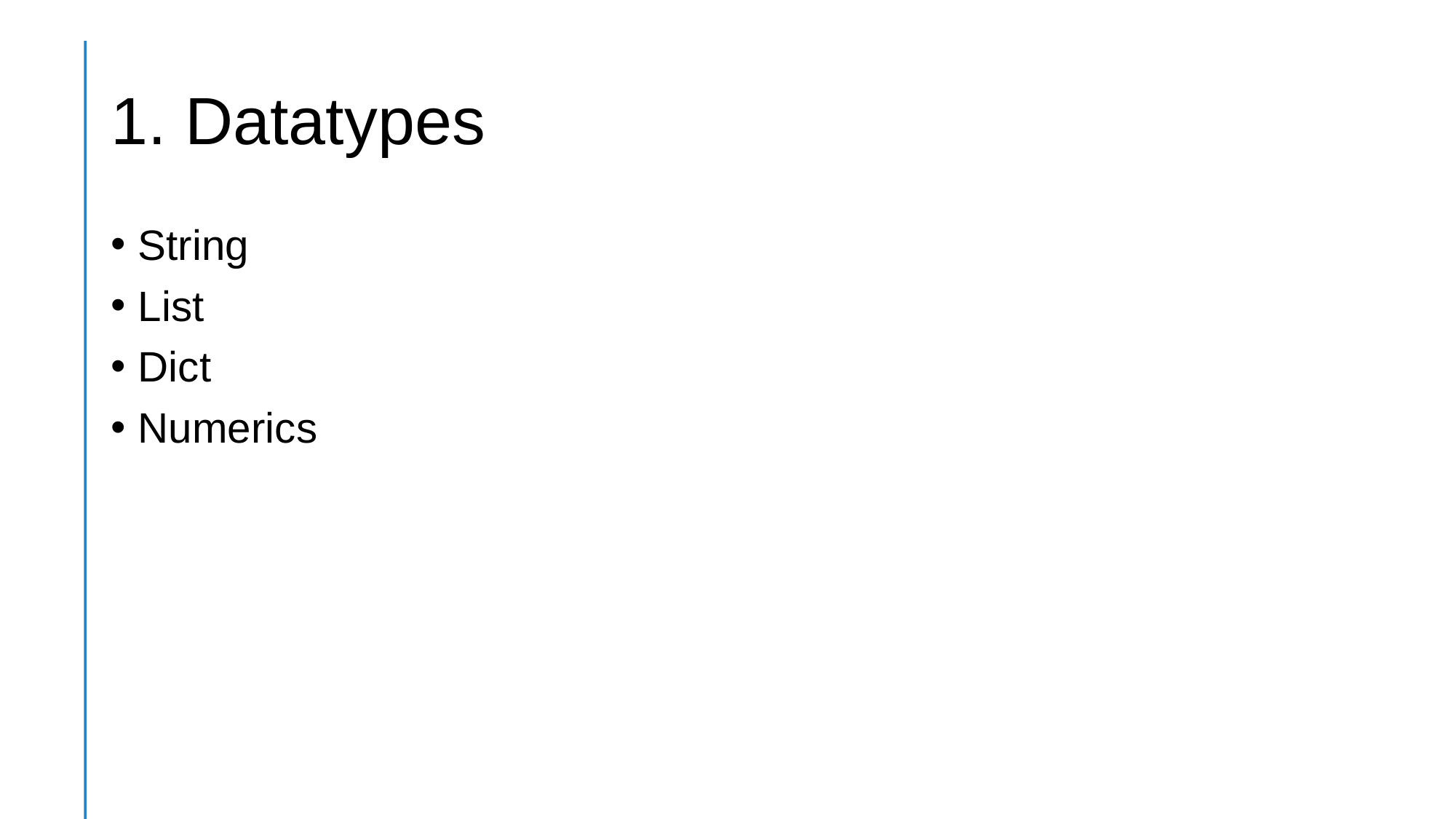

# 1. Datatypes
String
List
Dict
Numerics